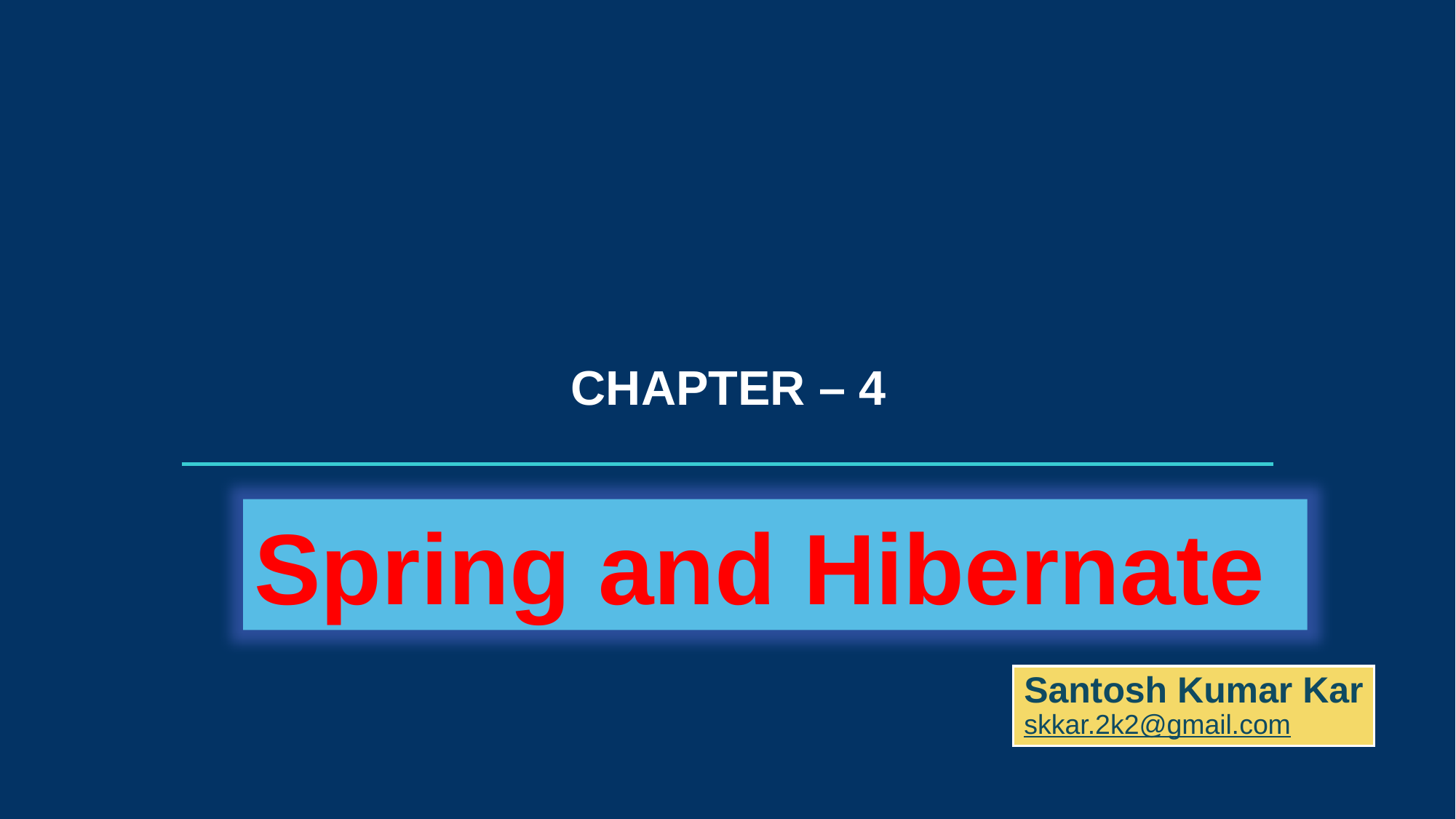

CHAPTER – 4
Spring and Hibernate
Santosh Kumar Kar
skkar.2k2@gmail.com